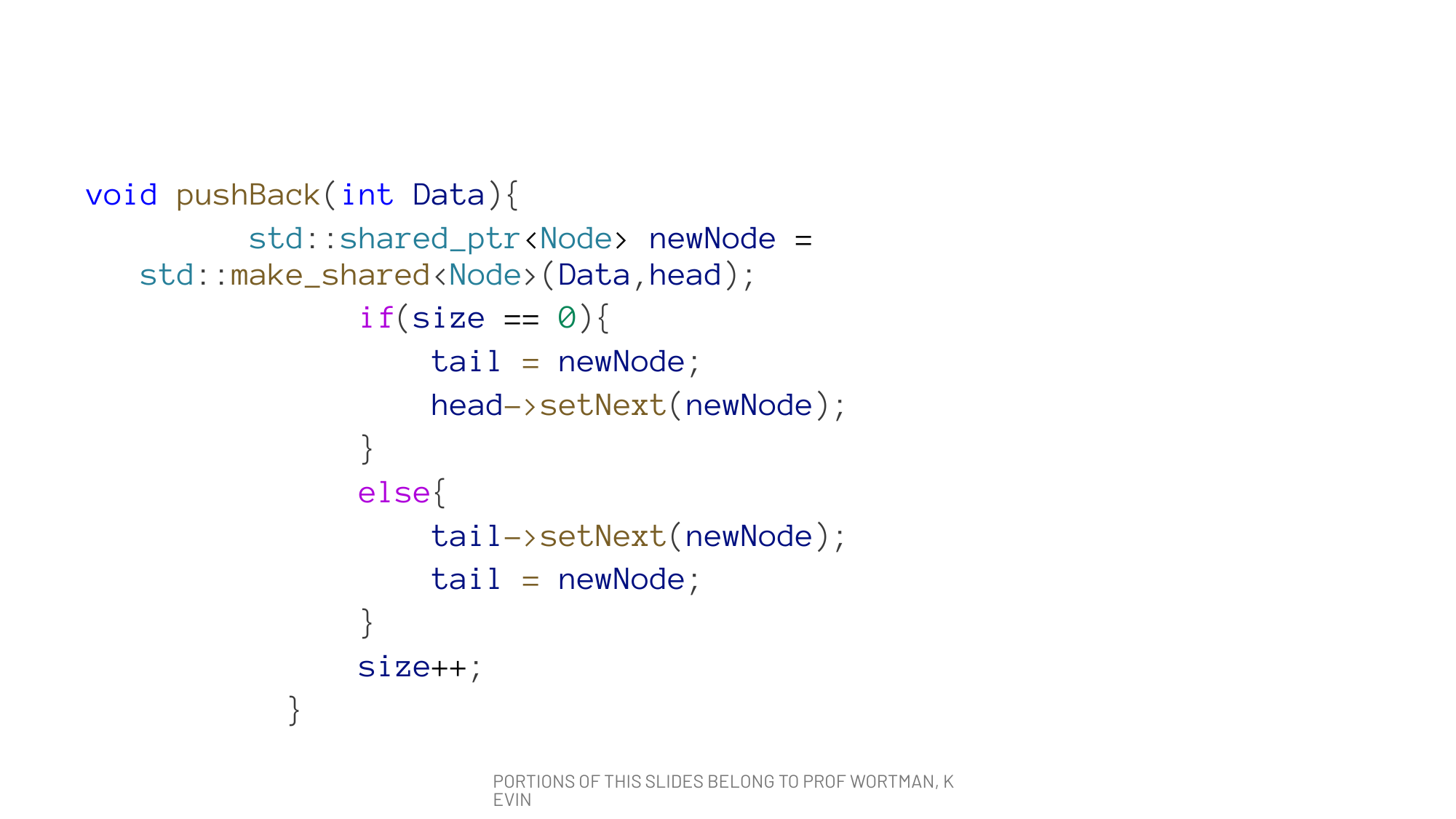

void pushBack(int Data){
      std::shared_ptr<Node> newNode = std::make_shared<Node>(Data,head);
            if(size == 0){
                tail = newNode;
                head->setNext(newNode);
            }
            else{
                tail->setNext(newNode);
                tail = newNode;
            }
            size++;
        }

PORTIONS OF THIS SLIDES BELONG TO PROF WORTMAN, KEVIN